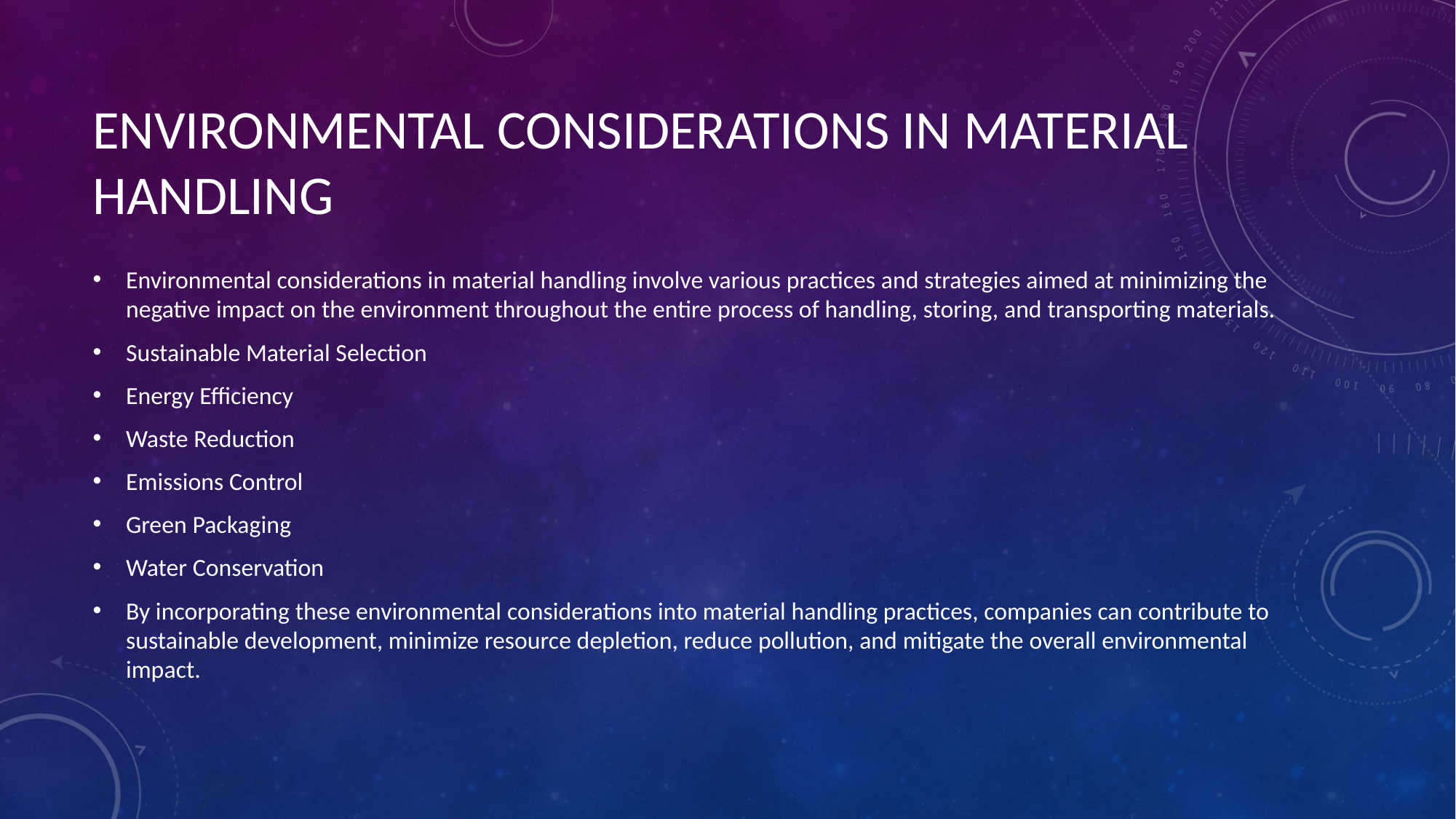

# Environmental Considerations in Material Handling
Environmental considerations in material handling involve various practices and strategies aimed at minimizing the negative impact on the environment throughout the entire process of handling, storing, and transporting materials.
Sustainable Material Selection
Energy Efficiency
Waste Reduction
Emissions Control
Green Packaging
Water Conservation
By incorporating these environmental considerations into material handling practices, companies can contribute to sustainable development, minimize resource depletion, reduce pollution, and mitigate the overall environmental impact.